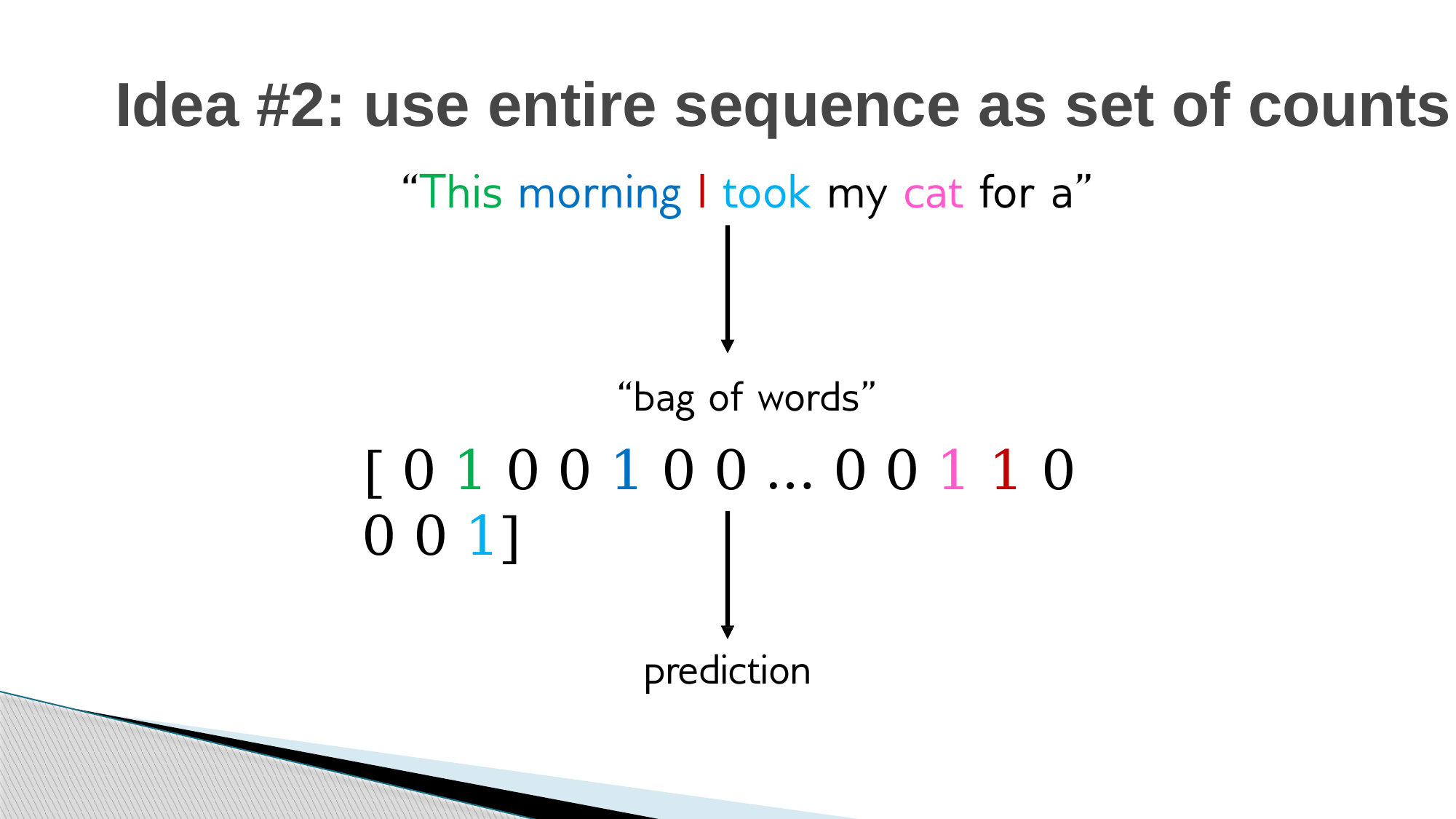

# Idea #2: use entire sequence as set of counts
“This morning I took my cat for a”

“bag of words”
[ 0 1 0 0 1 0 0 … 0 0 1 1 0 0 0 1]

prediction